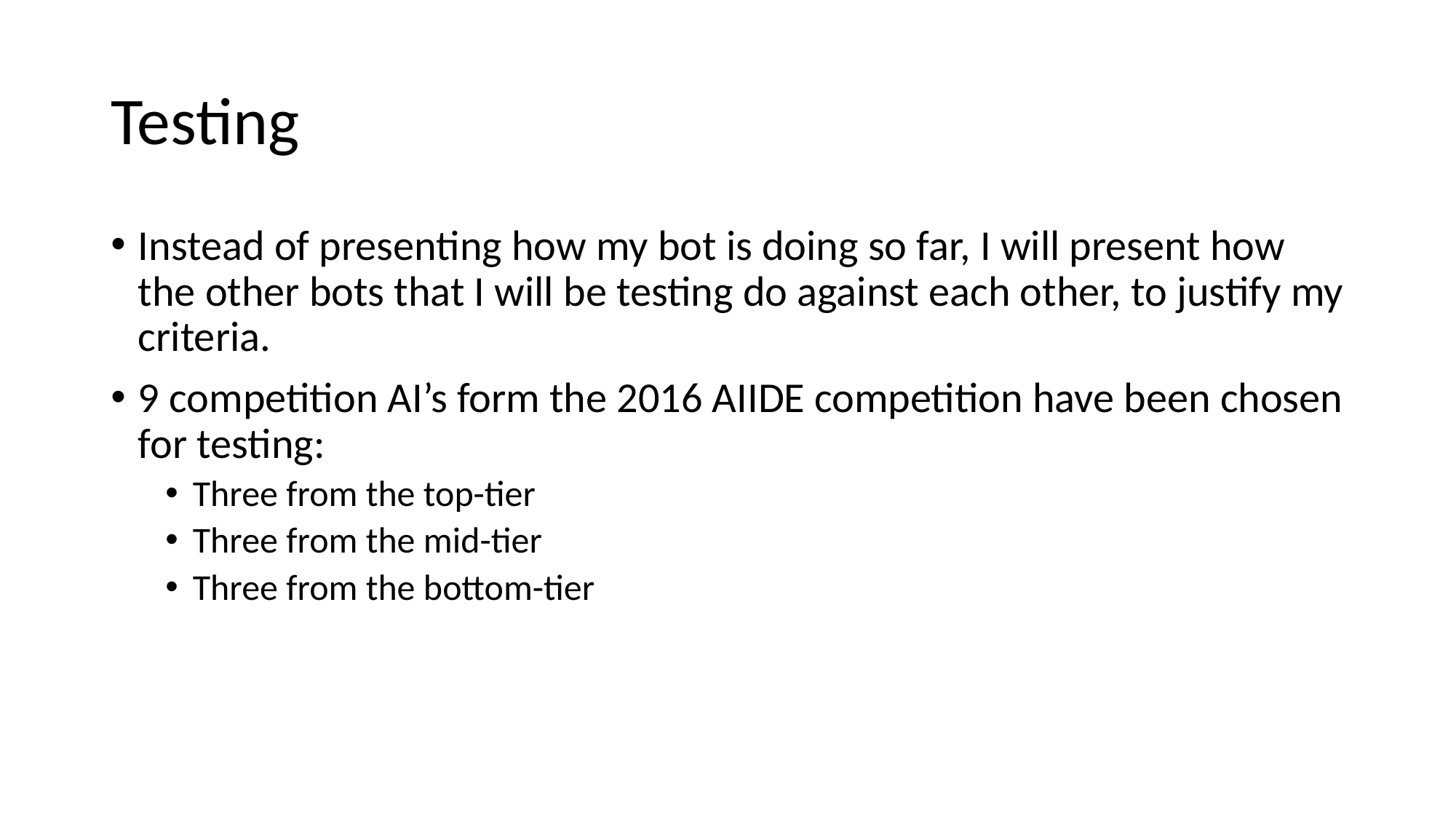

# Testing
Instead of presenting how my bot is doing so far, I will present how the other bots that I will be testing do against each other, to justify my criteria.
9 competition AI’s form the 2016 AIIDE competition have been chosen for testing:
Three from the top-tier
Three from the mid-tier
Three from the bottom-tier